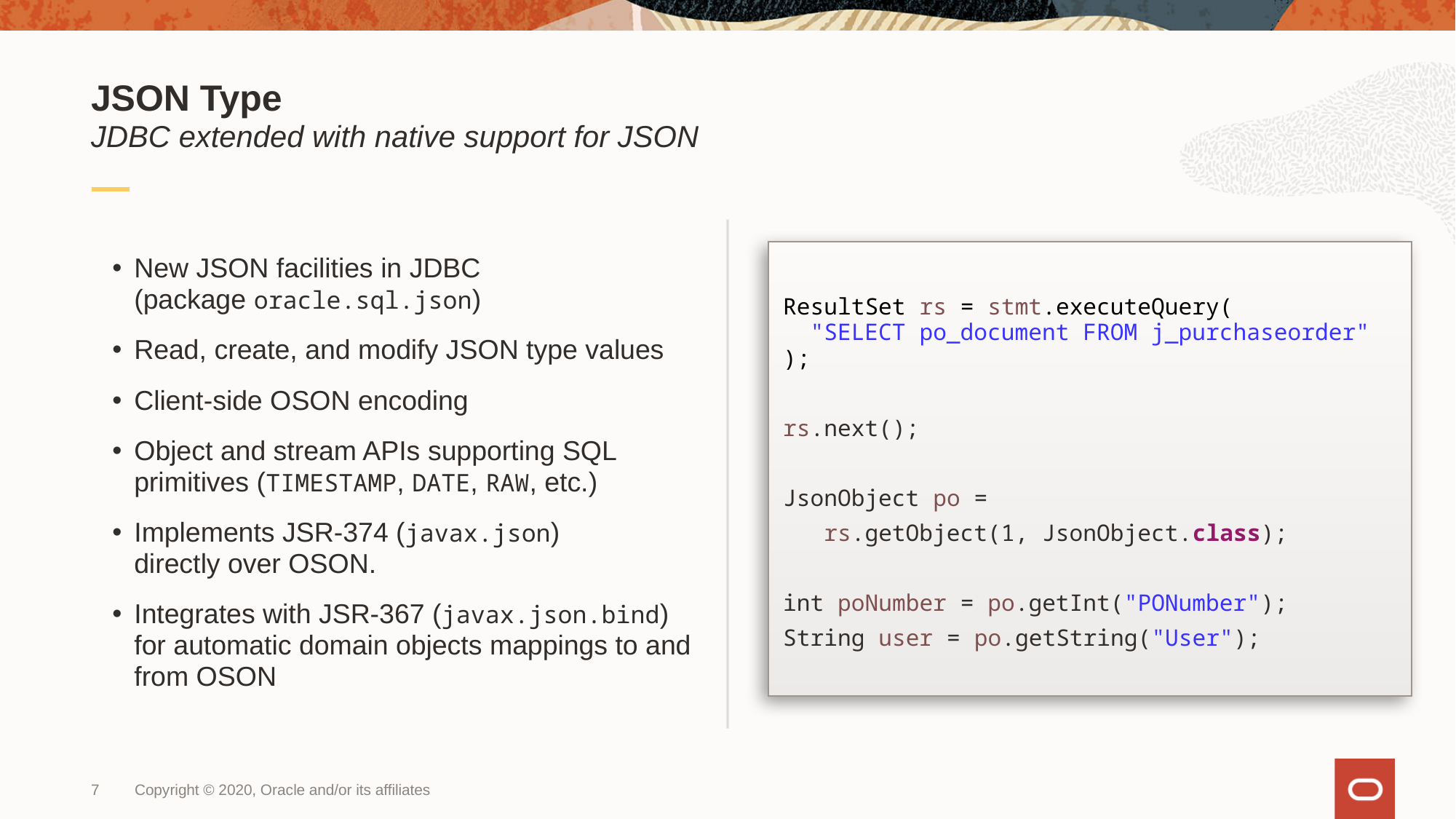

# JSON Type
JDBC extended with native support for JSON

New JSON facilities in JDBC
(package oracle.sql.json)
Read, create, and modify JSON type values
Client-side OSON encoding
Object and stream APIs supporting SQL
primitives (TIMESTAMP, DATE, RAW, etc.)
Implements JSR-374 (javax.json)
directly over OSON.
Integrates with JSR-367 (javax.json.bind) for automatic domain objects mappings to and from OSON

ResultSet rs = stmt.executeQuery(
  "SELECT po_document FROM j_purchaseorder"
);

rs.next();

JsonObject po =
   rs.getObject(1, JsonObject.class);

int poNumber = po.getInt("PONumber");
String user = po.getString("User");

7
Copyright © 2020, Oracle and/or its affiliates